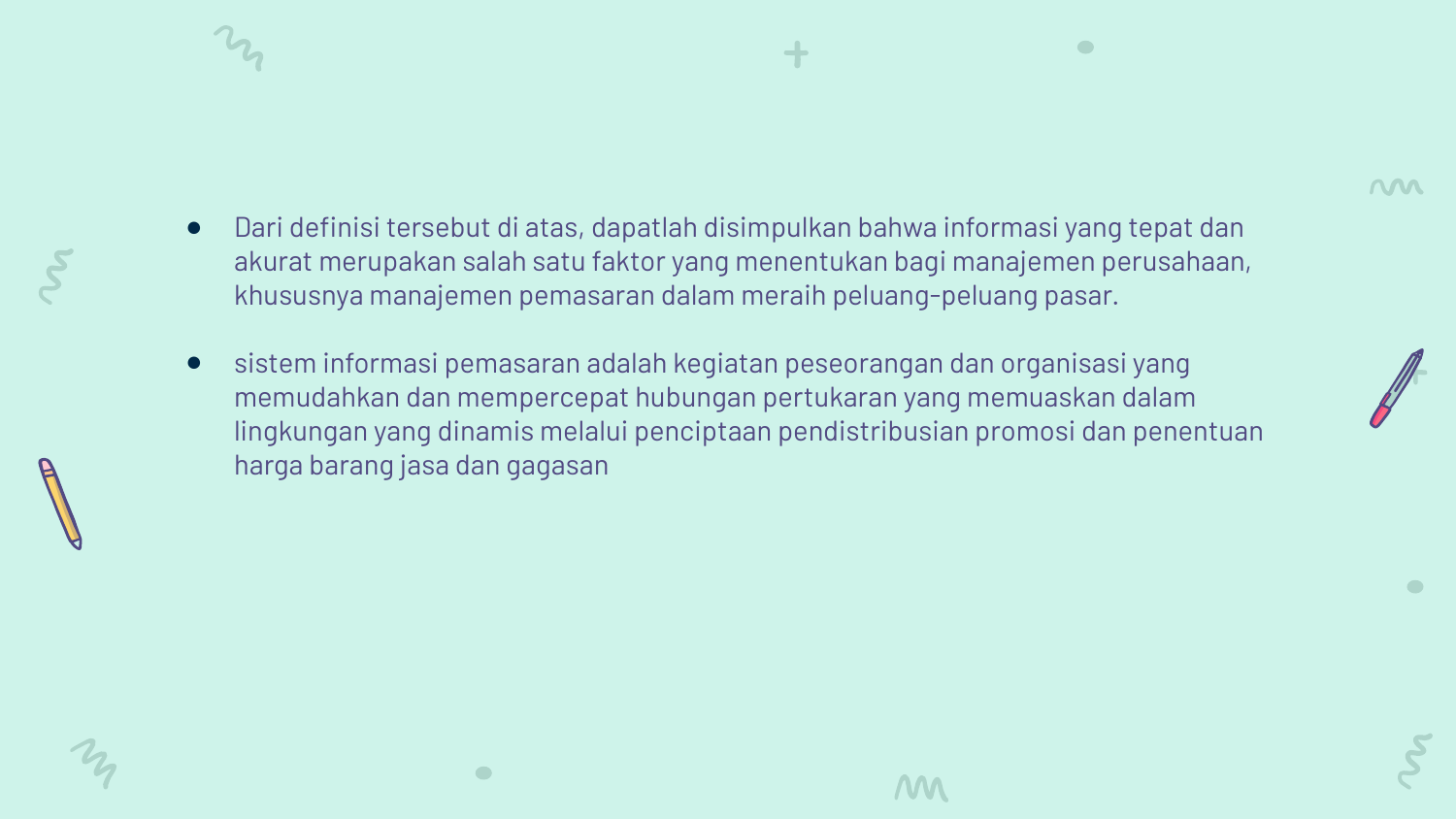

Dari definisi tersebut di atas, dapatlah disimpulkan bahwa informasi yang tepat dan akurat merupakan salah satu faktor yang menentukan bagi manajemen perusahaan, khususnya manajemen pemasaran dalam meraih peluang-peluang pasar.

sistem informasi pemasaran adalah kegiatan peseorangan dan organisasi yang memudahkan dan mempercepat hubungan pertukaran yang memuaskan dalam lingkungan yang dinamis melalui penciptaan pendistribusian promosi dan penentuan harga barang jasa dan gagasan